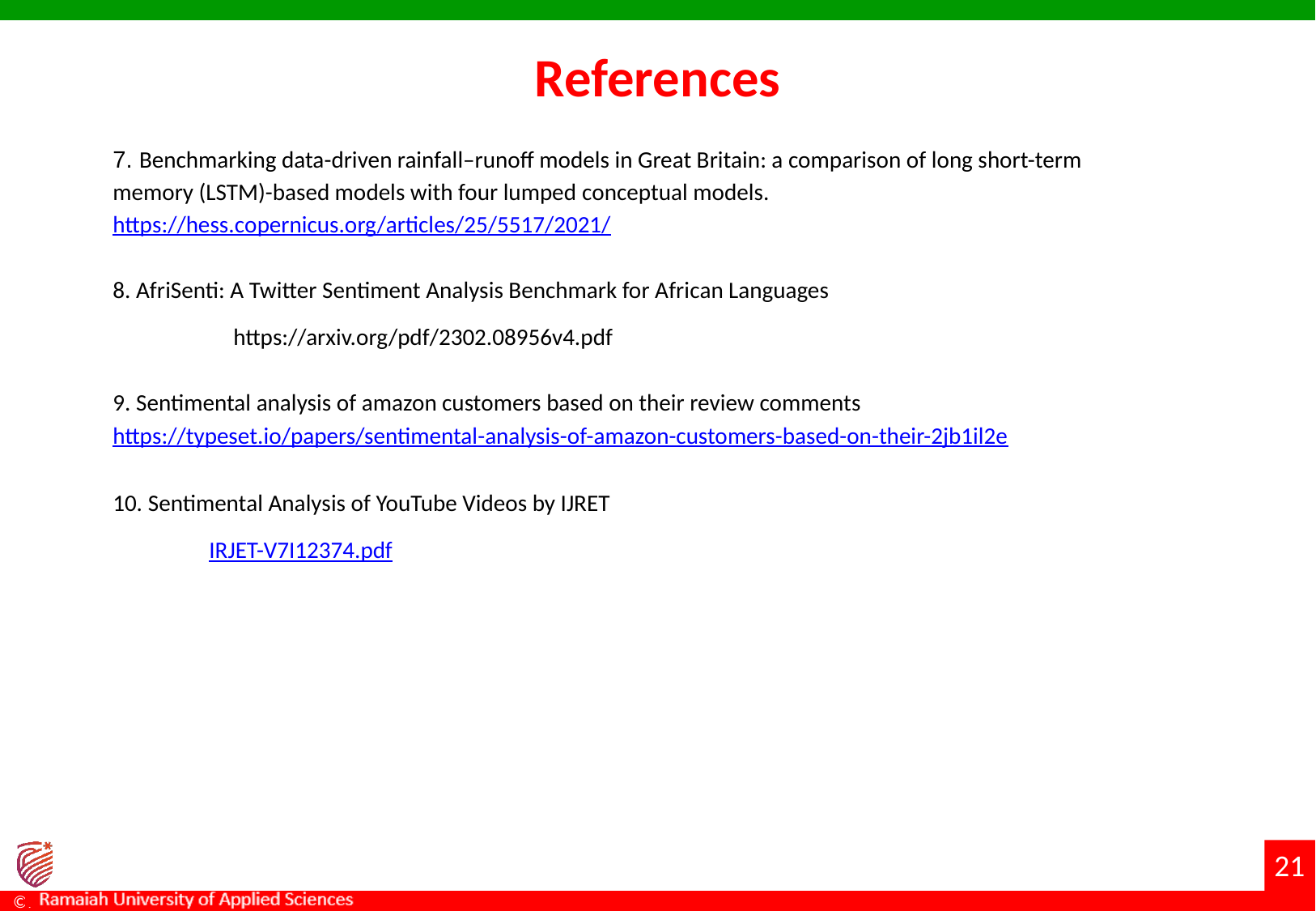

# References
7. Benchmarking data-driven rainfall–runoff models in Great Britain: a comparison of long short-term memory (LSTM)-based models with four lumped conceptual models. https://hess.copernicus.org/articles/25/5517/2021/

8. AfriSenti: A Twitter Sentiment Analysis Benchmark for African Languages
https://arxiv.org/pdf/2302.08956v4.pdf

9. Sentimental analysis of amazon customers based on their review comments
https://typeset.io/papers/sentimental-analysis-of-amazon-customers-based-on-their-2jb1il2e

10. Sentimental Analysis of YouTube Videos by IJRET
 IRJET-V7I12374.pdf